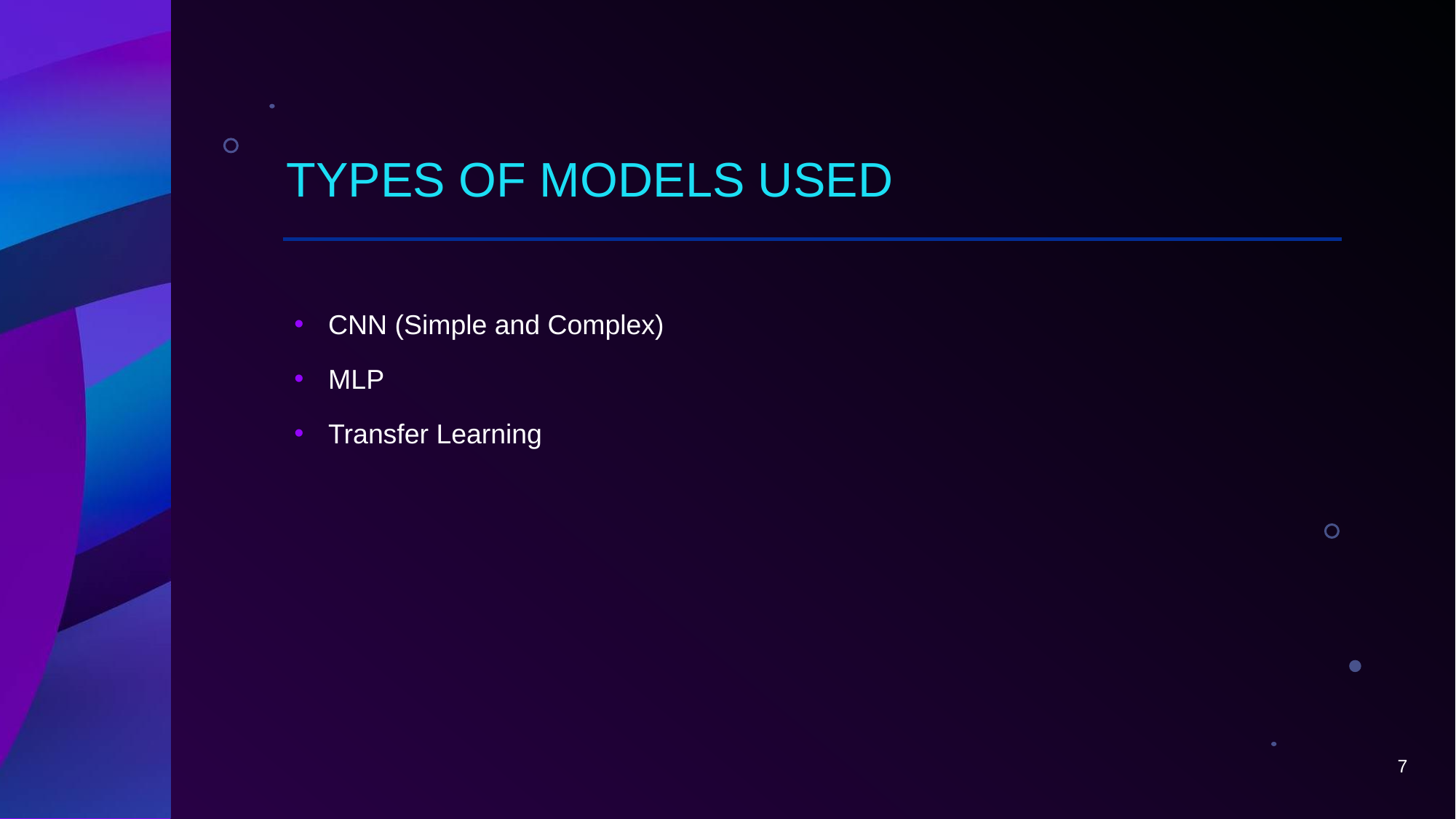

# TYPES OF MODELS USED
CNN (Simple and Complex)
MLP
Transfer Learning

7